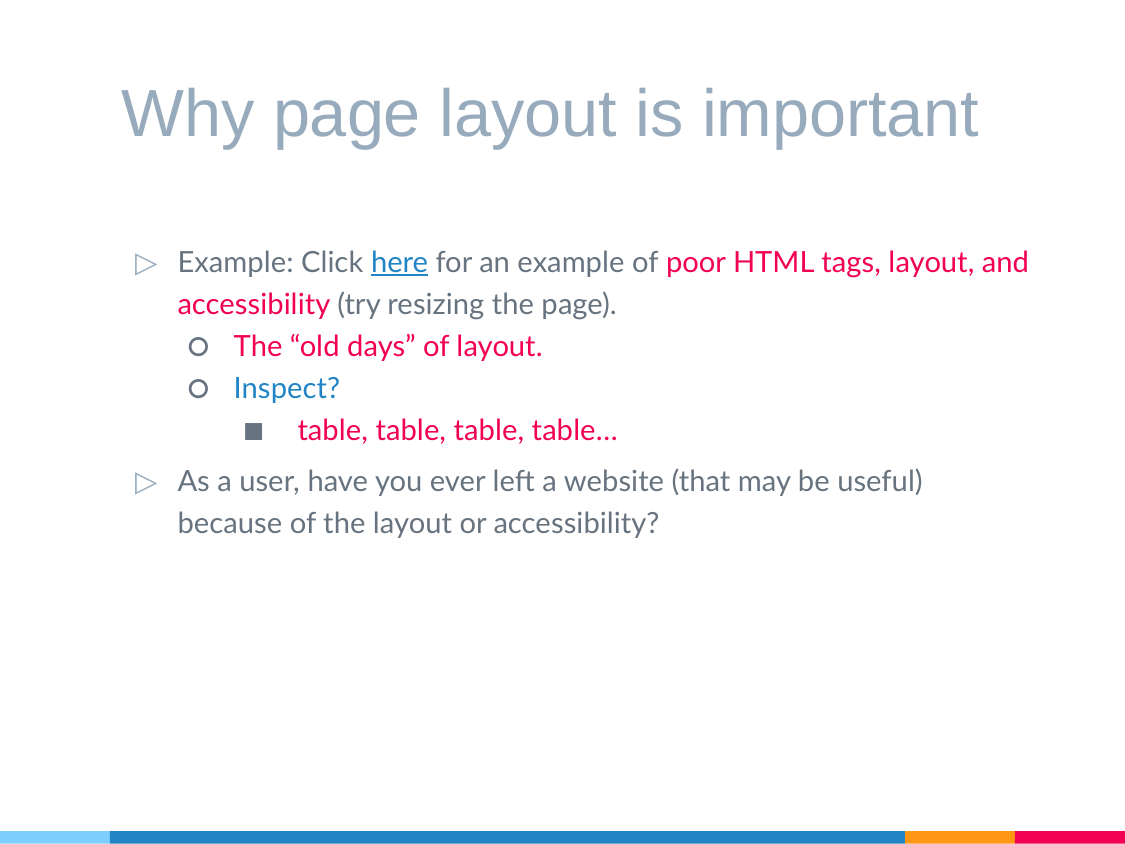

# Why page layout is important
Example: Click here for an example of poor HTML tags, layout, and accessibility (try resizing the page).
The “old days” of layout.
Inspect?
 table, table, table, table…
As a user, have you ever left a website (that may be useful) because of the layout or accessibility?